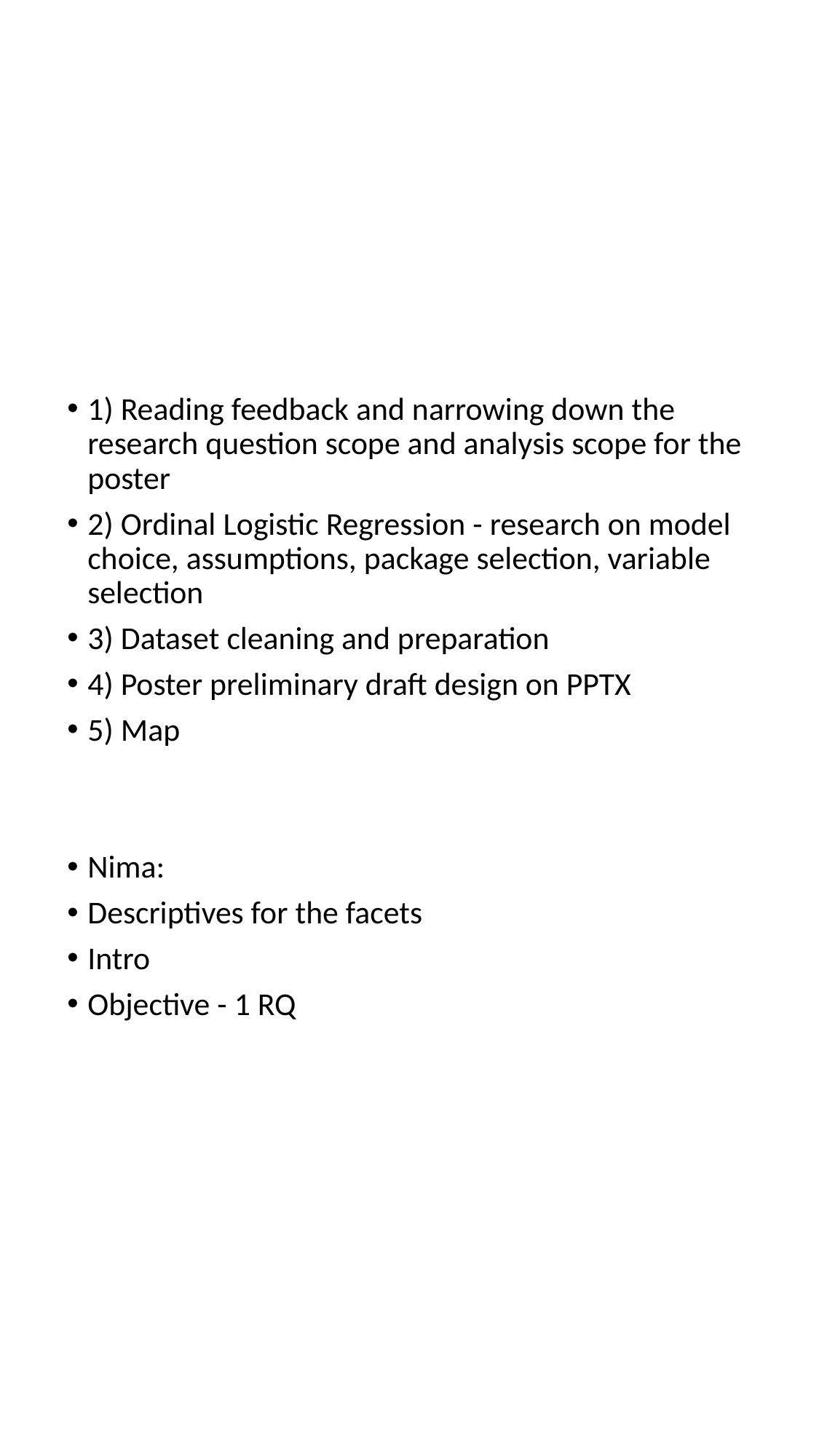

#
1) Reading feedback and narrowing down the research question scope and analysis scope for the poster
2) Ordinal Logistic Regression - research on model choice, assumptions, package selection, variable selection
3) Dataset cleaning and preparation
4) Poster preliminary draft design on PPTX
5) Map

Nima:
Descriptives for the facets
Intro
Objective - 1 RQ